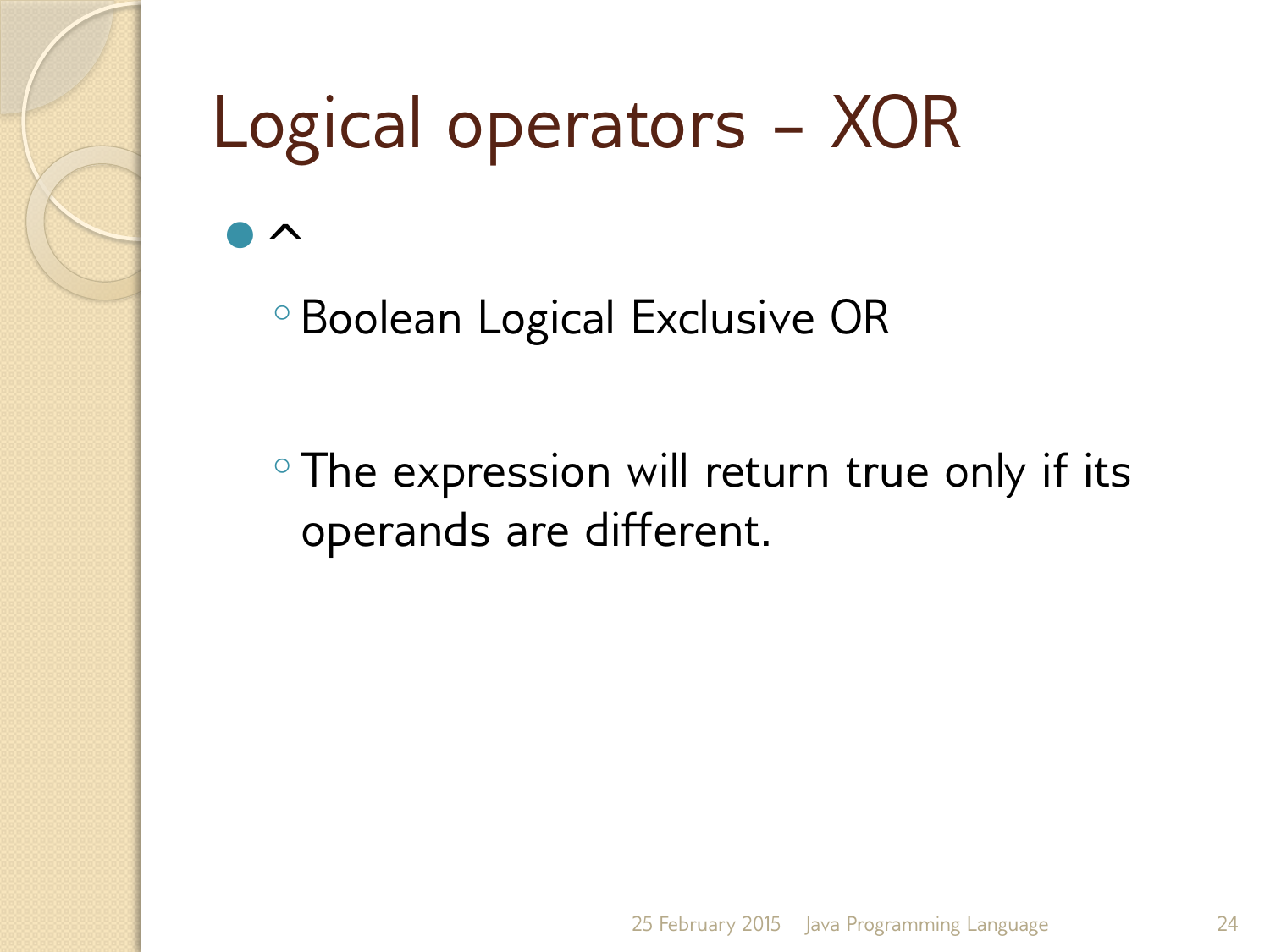

# Logical operators – XOR
^
Boolean Logical Exclusive OR

The expression will return true only if its operands are different.
25 February 2015
Java Programming Language
24